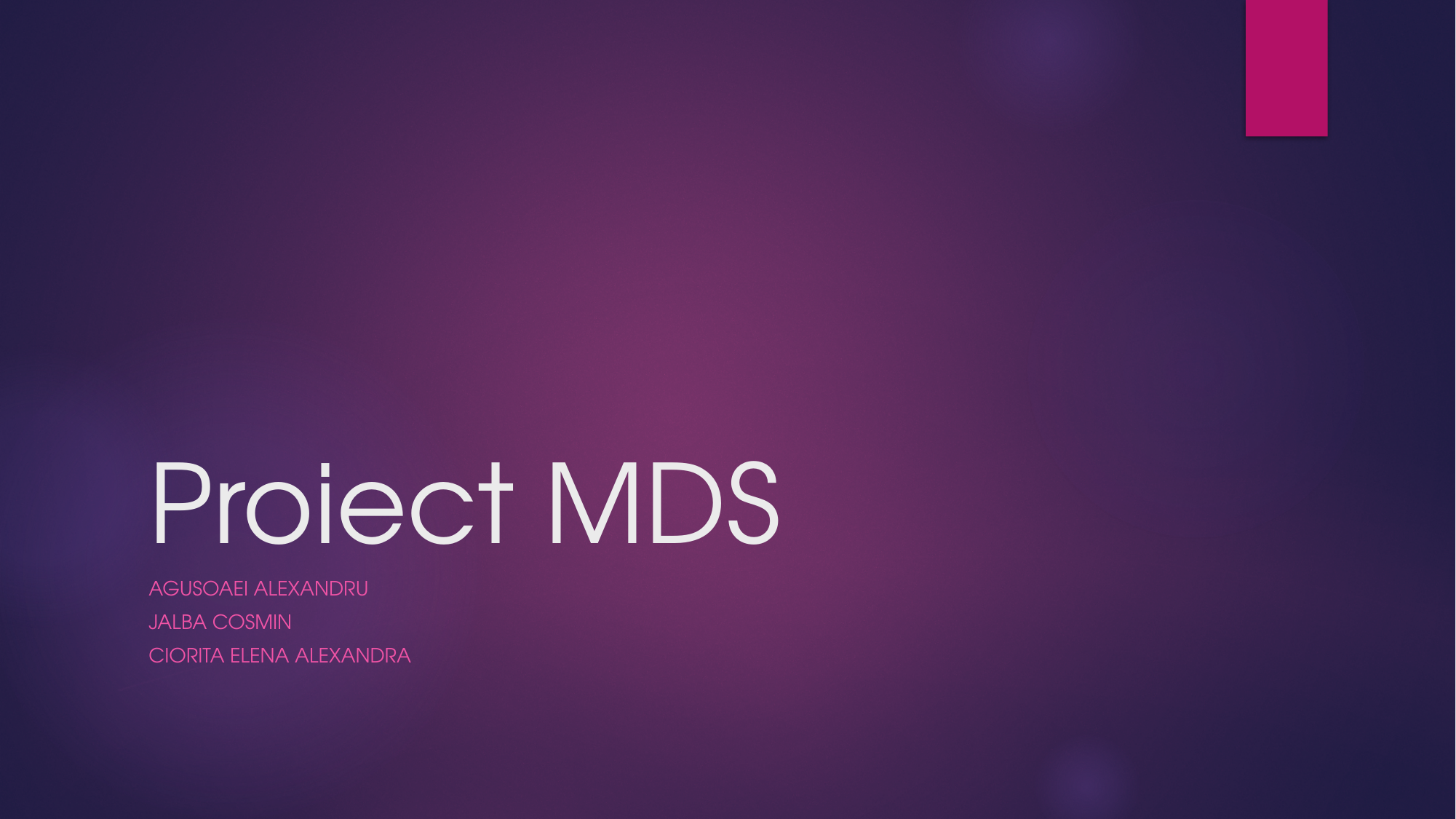

# Proiect MDS
Agusoaei Alexandru
Jalba cosmin
Ciorita elena alexandra